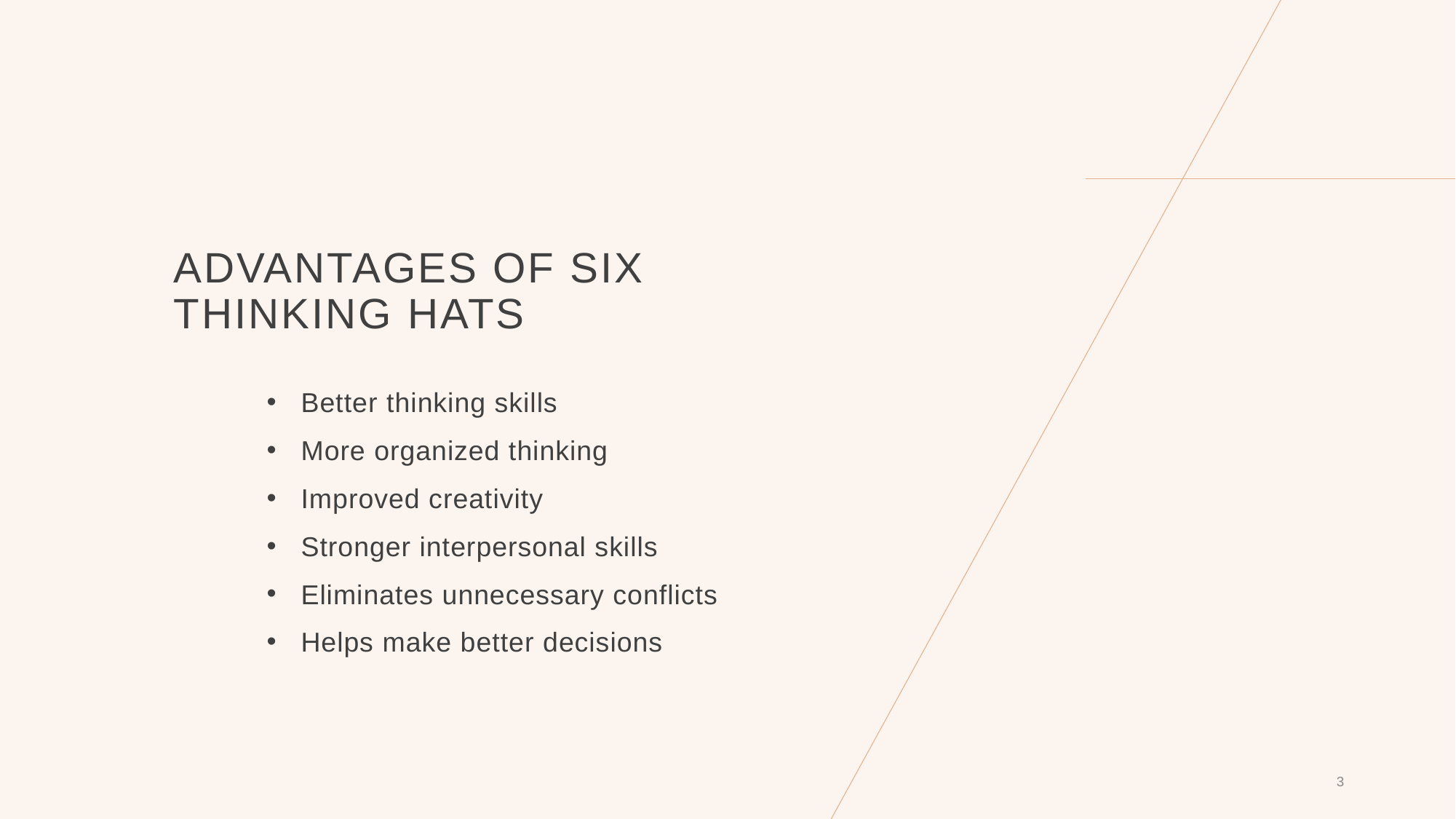

# ADVANTAGES OF SIX THINKING HATS
Better thinking skills
More organized thinking
Improved creativity
Stronger interpersonal skills
Eliminates unnecessary conflicts
Helps make better decisions

3